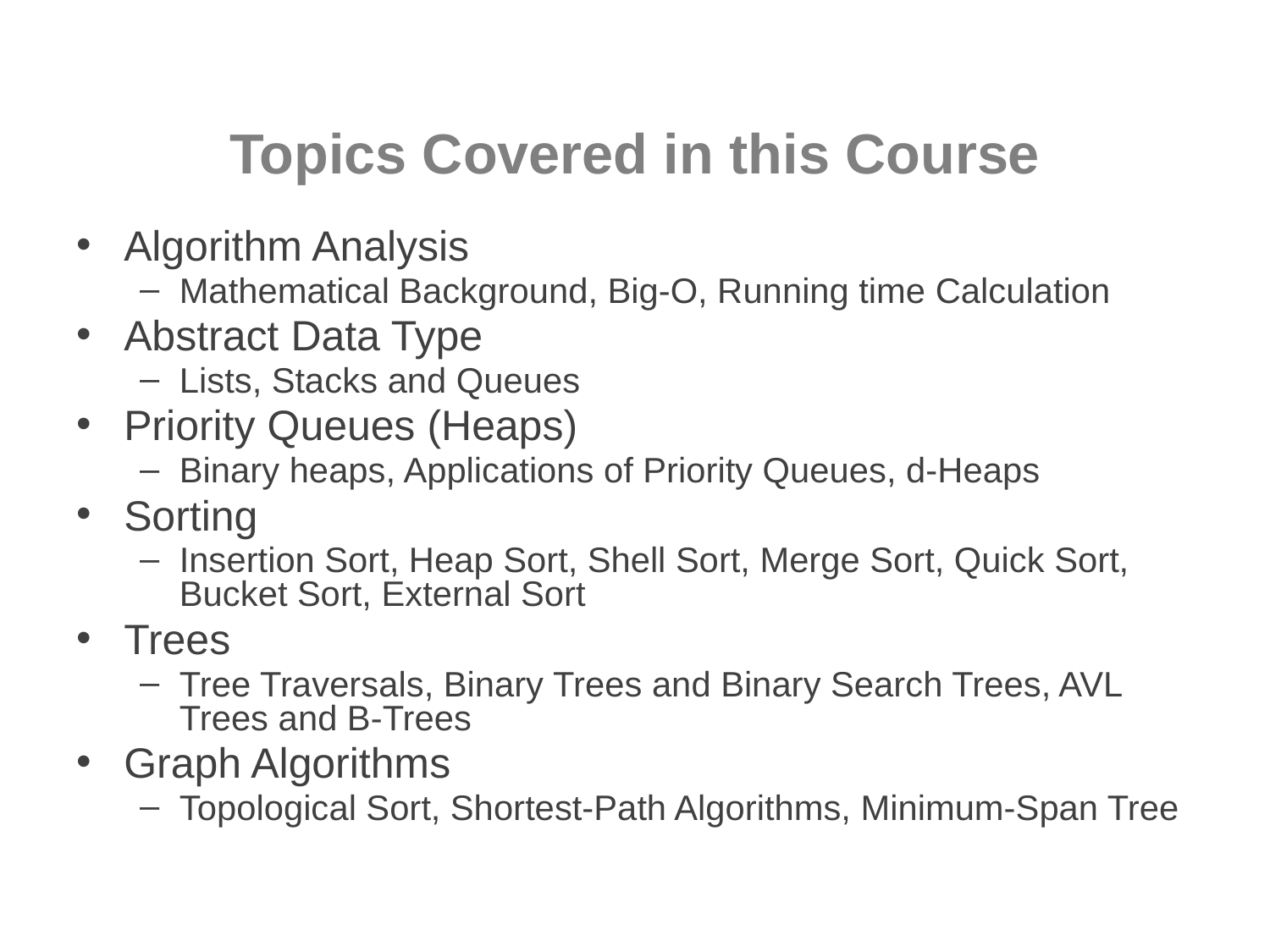

# Topics Covered in this Course
Algorithm Analysis
Mathematical Background, Big-O, Running time Calculation
Abstract Data Type
Lists, Stacks and Queues
Priority Queues (Heaps)
Binary heaps, Applications of Priority Queues, d-Heaps
Sorting
Insertion Sort, Heap Sort, Shell Sort, Merge Sort, Quick Sort, Bucket Sort, External Sort
Trees
Tree Traversals, Binary Trees and Binary Search Trees, AVL Trees and B-Trees
Graph Algorithms
Topological Sort, Shortest-Path Algorithms, Minimum-Span Tree